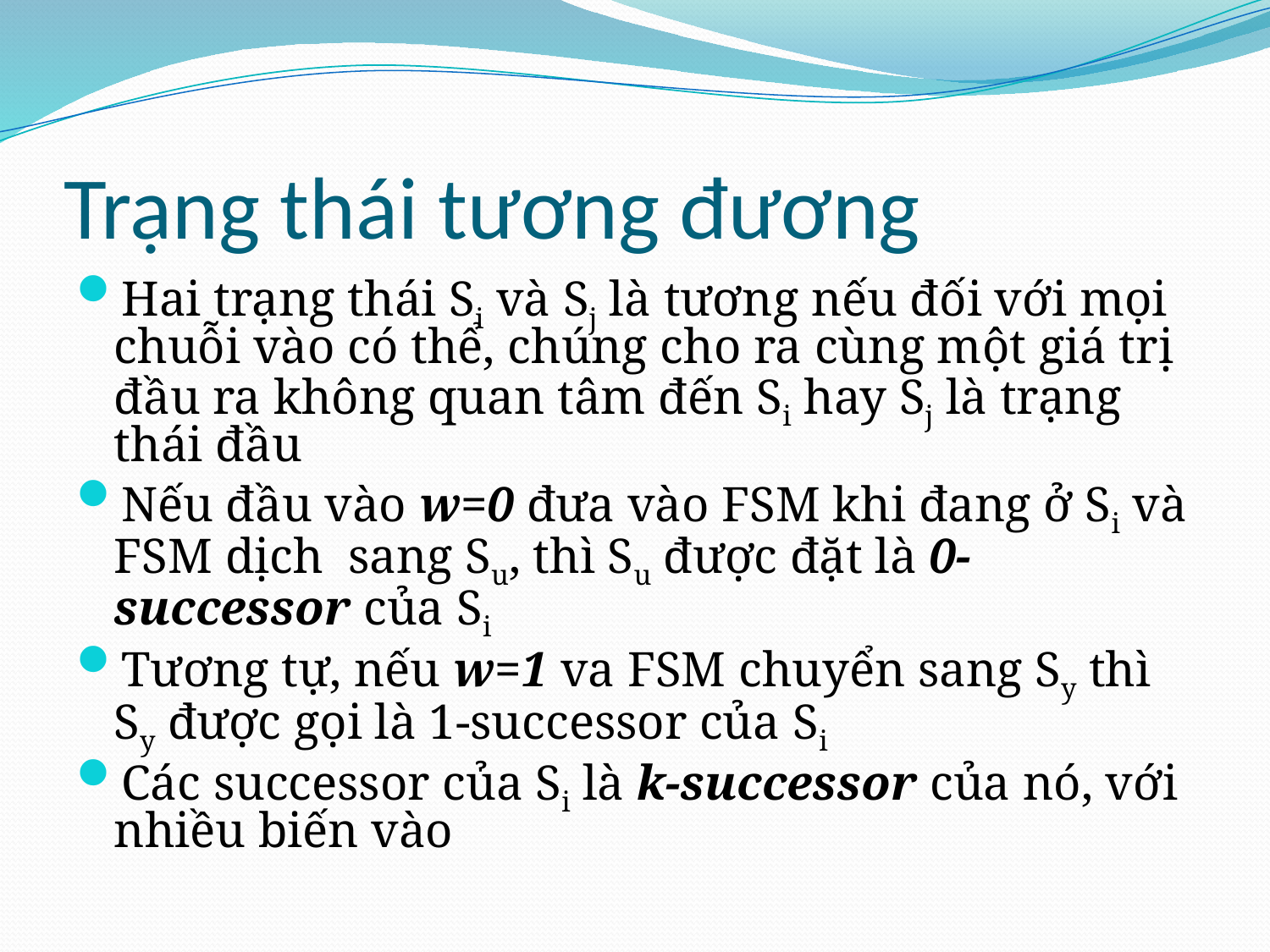

# Trạng thái tương đương
Hai trạng thái Si và Sj là tương nếu đối với mọi chuỗi vào có thể, chúng cho ra cùng một giá trị đầu ra không quan tâm đến Si hay Sj là trạng thái đầu
Nếu đầu vào w=0 đưa vào FSM khi đang ở Si và FSM dịch  sang Su, thì Su được đặt là 0-successor của Si
Tương tự, nếu w=1 va FSM chuyển sang Sy thì Sy được gọi là 1-successor của Si
Các successor của Si là k-successor của nó, với nhiều biến vào